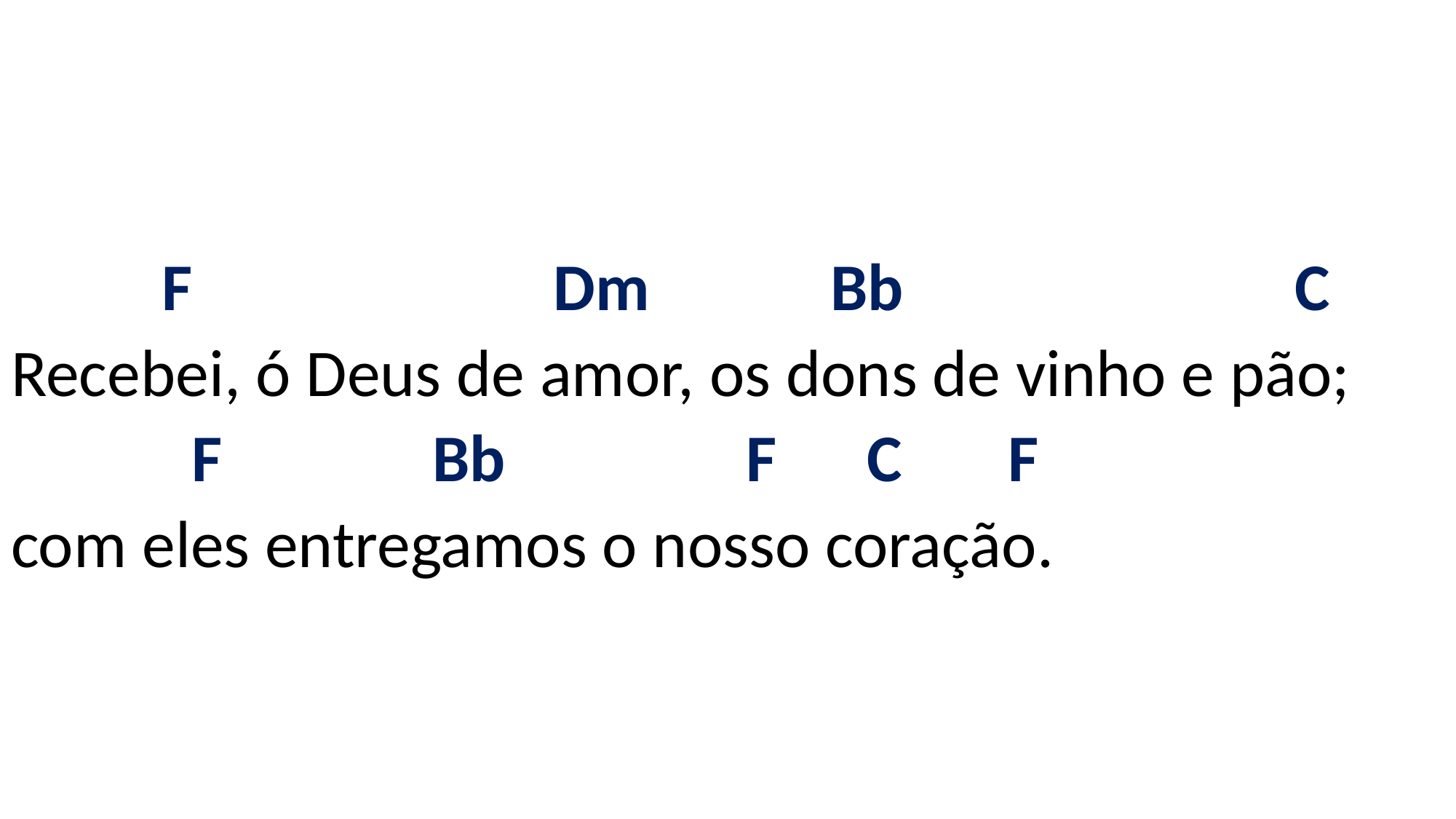

# F                        Dm            Bb                          C Recebei, ó Deus de amor, os dons de vinho e pão; F              Bb                F      C       F com eles entregamos o nosso coração.